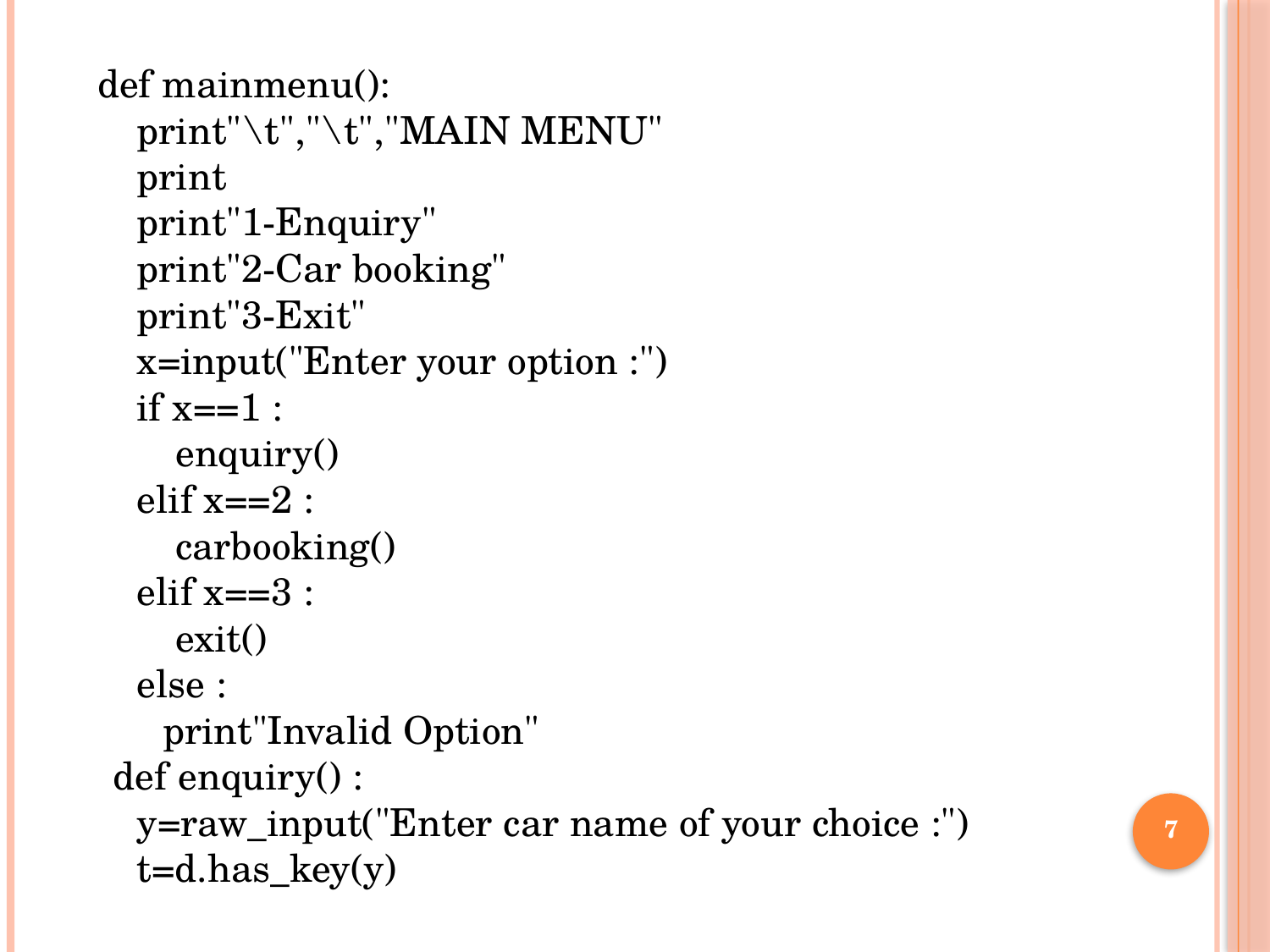

#
  def mainmenu():
  print"\t","\t","MAIN MENU"
  print
  print"1-Enquiry"
  print"2-Car booking"
  print"3-Exit"
  x=input("Enter your option :")
  if x==1 :
     enquiry()
  elif x==2 :
     carbooking()
  elif x==3 :
     exit()
  else :
    print"Invalid Option"
def enquiry() :
  y=raw_input("Enter car name of your choice :")
  t=d.has_key(y)
7